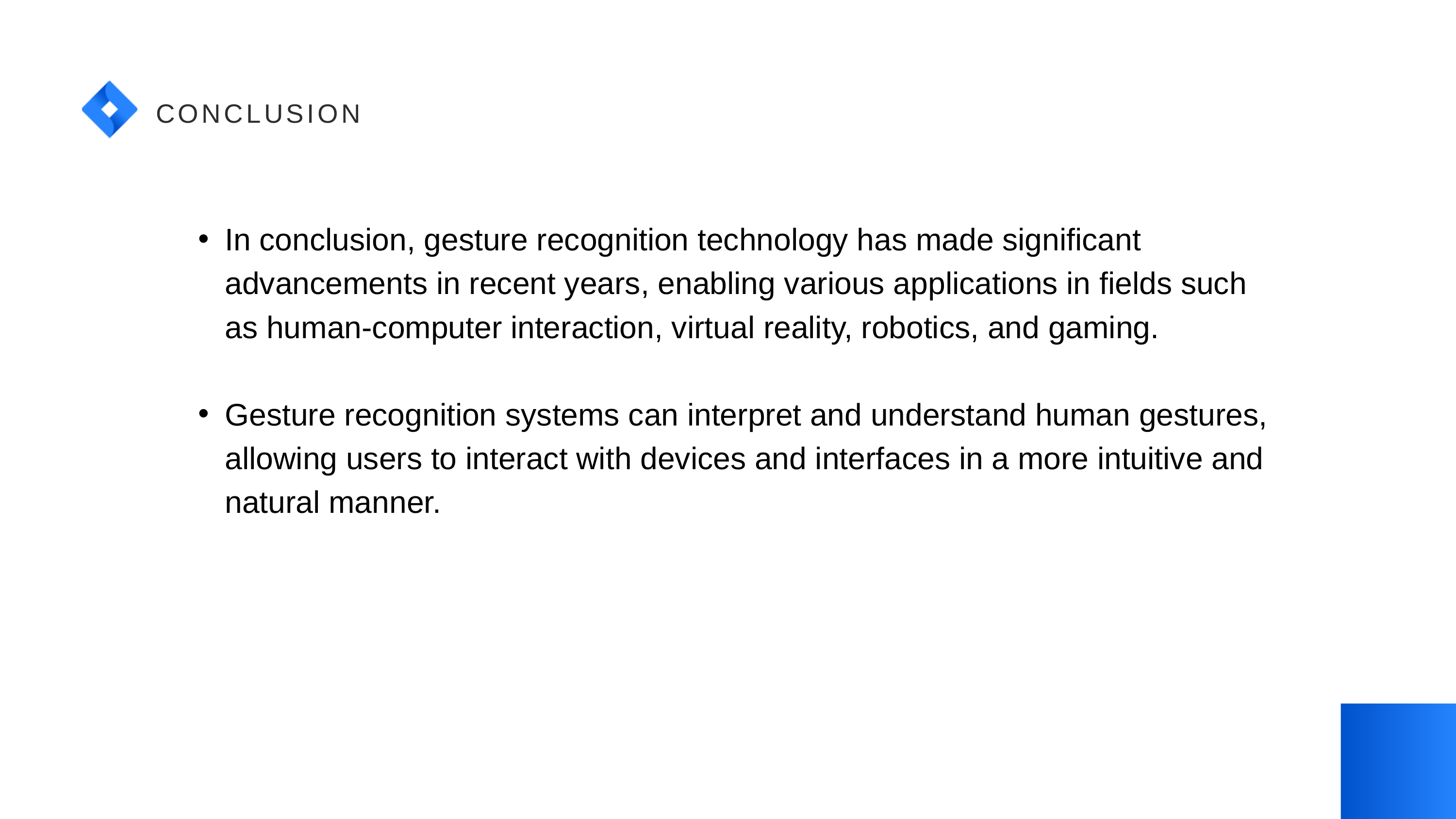

CONCLUSION
In conclusion, gesture recognition technology has made significant advancements in recent years, enabling various applications in fields such as human-computer interaction, virtual reality, robotics, and gaming.

Gesture recognition systems can interpret and understand human gestures, allowing users to interact with devices and interfaces in a more intuitive and natural manner.